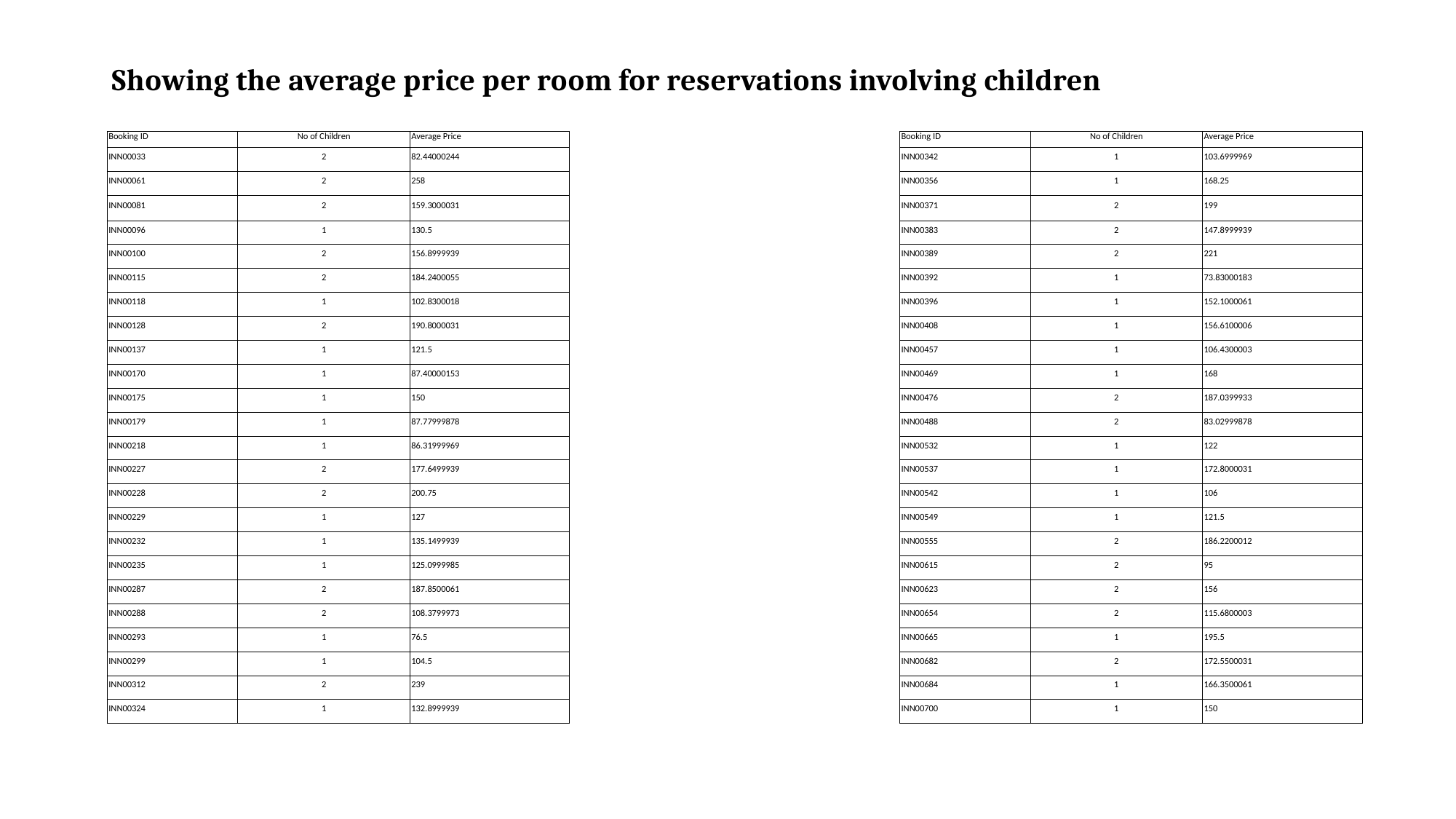

# Showing the average price per room for reservations involving children

| Booking ID | No of Children | Average Price |  |  |  | Booking ID | No of Children | Average Price |
| --- | --- | --- | --- | --- | --- | --- | --- | --- |
| INN00033 | 2 | 82.44000244 |  |  |  | INN00342 | 1 | 103.6999969 |
| INN00061 | 2 | 258 |  |  |  | INN00356 | 1 | 168.25 |
| INN00081 | 2 | 159.3000031 |  |  |  | INN00371 | 2 | 199 |
| INN00096 | 1 | 130.5 |  |  |  | INN00383 | 2 | 147.8999939 |
| INN00100 | 2 | 156.8999939 |  |  |  | INN00389 | 2 | 221 |
| INN00115 | 2 | 184.2400055 |  |  |  | INN00392 | 1 | 73.83000183 |
| INN00118 | 1 | 102.8300018 |  |  |  | INN00396 | 1 | 152.1000061 |
| INN00128 | 2 | 190.8000031 |  |  |  | INN00408 | 1 | 156.6100006 |
| INN00137 | 1 | 121.5 |  |  |  | INN00457 | 1 | 106.4300003 |
| INN00170 | 1 | 87.40000153 |  |  |  | INN00469 | 1 | 168 |
| INN00175 | 1 | 150 |  |  |  | INN00476 | 2 | 187.0399933 |
| INN00179 | 1 | 87.77999878 |  |  |  | INN00488 | 2 | 83.02999878 |
| INN00218 | 1 | 86.31999969 |  |  |  | INN00532 | 1 | 122 |
| INN00227 | 2 | 177.6499939 |  |  |  | INN00537 | 1 | 172.8000031 |
| INN00228 | 2 | 200.75 |  |  |  | INN00542 | 1 | 106 |
| INN00229 | 1 | 127 |  |  |  | INN00549 | 1 | 121.5 |
| INN00232 | 1 | 135.1499939 |  |  |  | INN00555 | 2 | 186.2200012 |
| INN00235 | 1 | 125.0999985 |  |  |  | INN00615 | 2 | 95 |
| INN00287 | 2 | 187.8500061 |  |  |  | INN00623 | 2 | 156 |
| INN00288 | 2 | 108.3799973 |  |  |  | INN00654 | 2 | 115.6800003 |
| INN00293 | 1 | 76.5 |  |  |  | INN00665 | 1 | 195.5 |
| INN00299 | 1 | 104.5 |  |  |  | INN00682 | 2 | 172.5500031 |
| INN00312 | 2 | 239 |  |  |  | INN00684 | 1 | 166.3500061 |
| INN00324 | 1 | 132.8999939 |  |  |  | INN00700 | 1 | 150 |